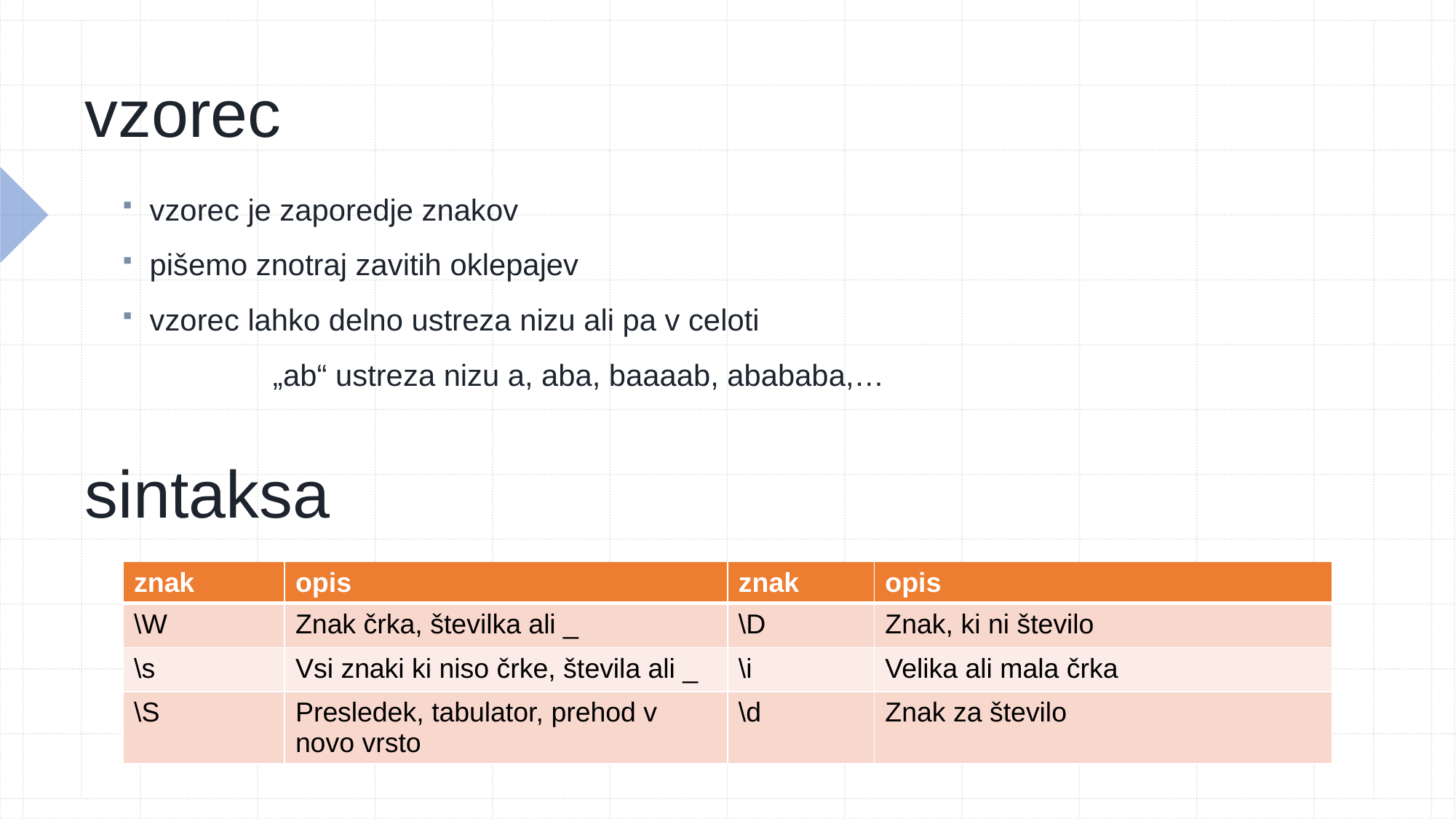

# vzorec
vzorec je zaporedje znakov
pišemo znotraj zavitih oklepajev
vzorec lahko delno ustreza nizu ali pa v celoti
                  „ab“ ustreza nizu a, aba, baaaab, abababa,…

sintaksa
| znak | opis | znak | opis |
| --- | --- | --- | --- |
| \W | Znak črka, številka ali \_ | \D | Znak, ki ni število |
| \s | Vsi znaki ki niso črke, števila ali \_ | \i | Velika ali mala črka |
| \S | Presledek, tabulator, prehod v novo vrsto | \d | Znak za število |